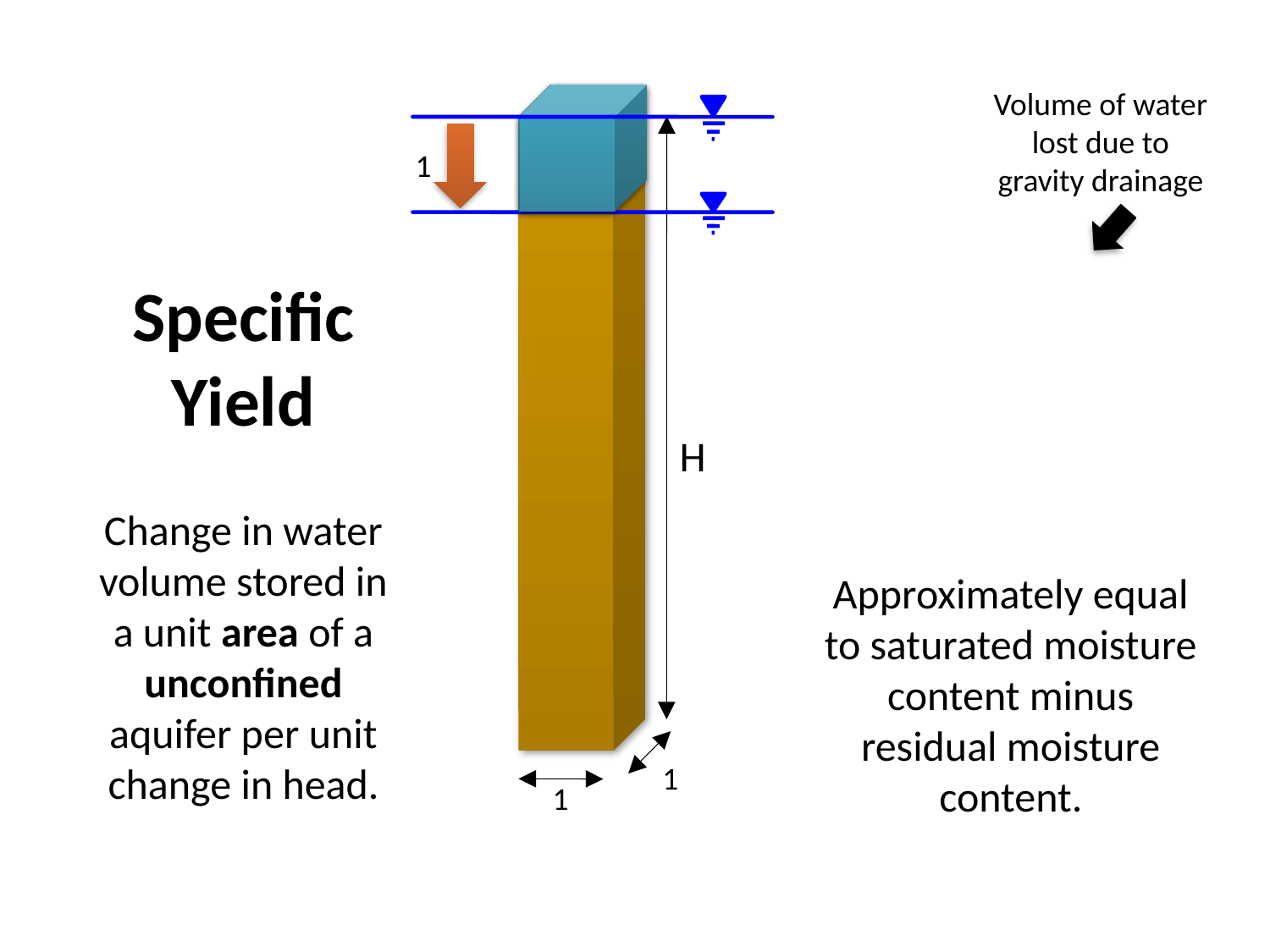

Volume of water lost due to gravity drainage

1

Specific Yield
H
Change in water volume stored in a unit area of a unconfined aquifer per unit change in head.
Approximately equal to saturated moisture content minus residual moisture content.
1
1